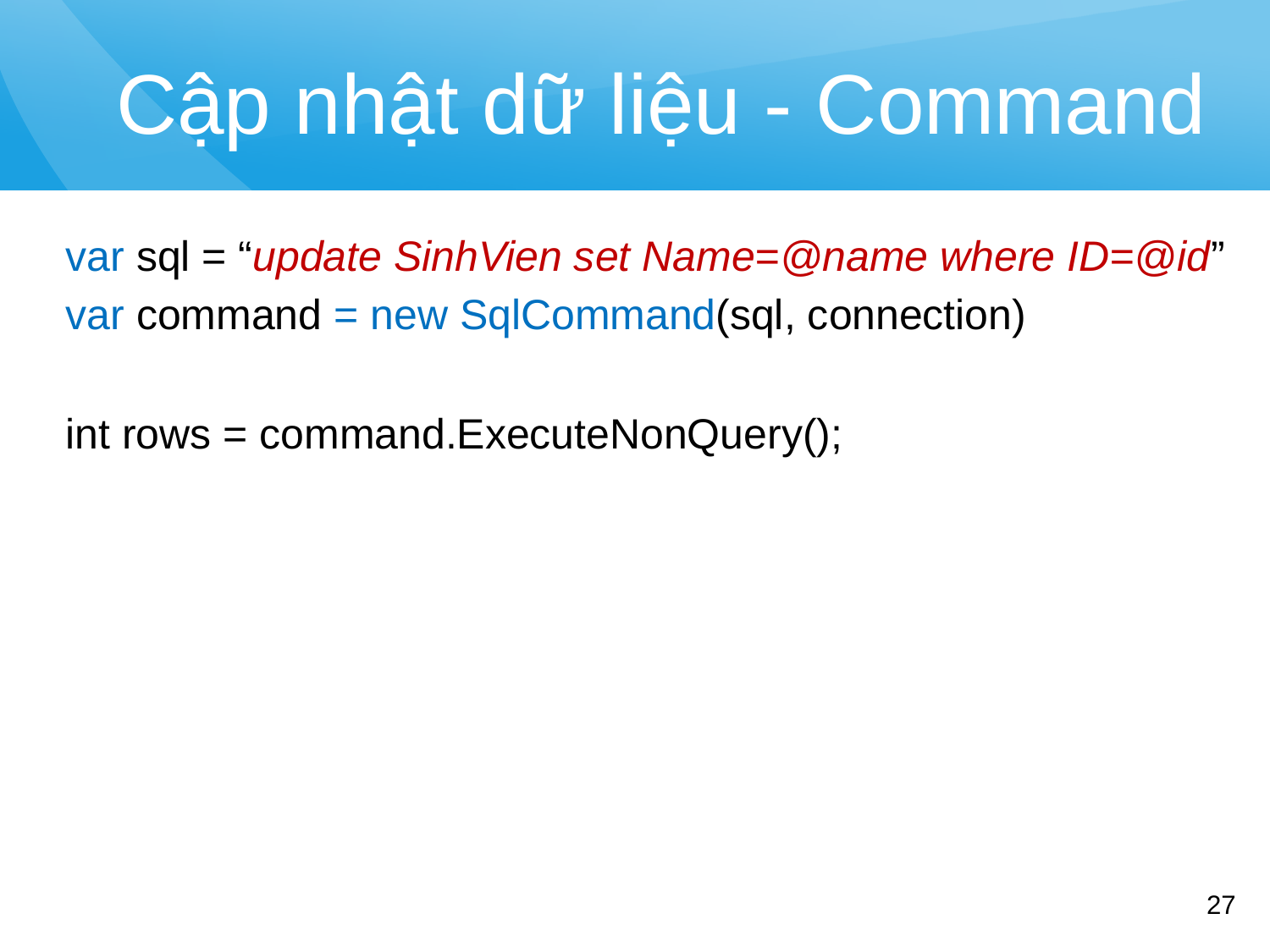

# Cập nhật dữ liệu - Command
var sql = “update SinhVien set Name=@name where ID=@id”
var command = new SqlCommand(sql, connection)

int rows = command.ExecuteNonQuery();
27